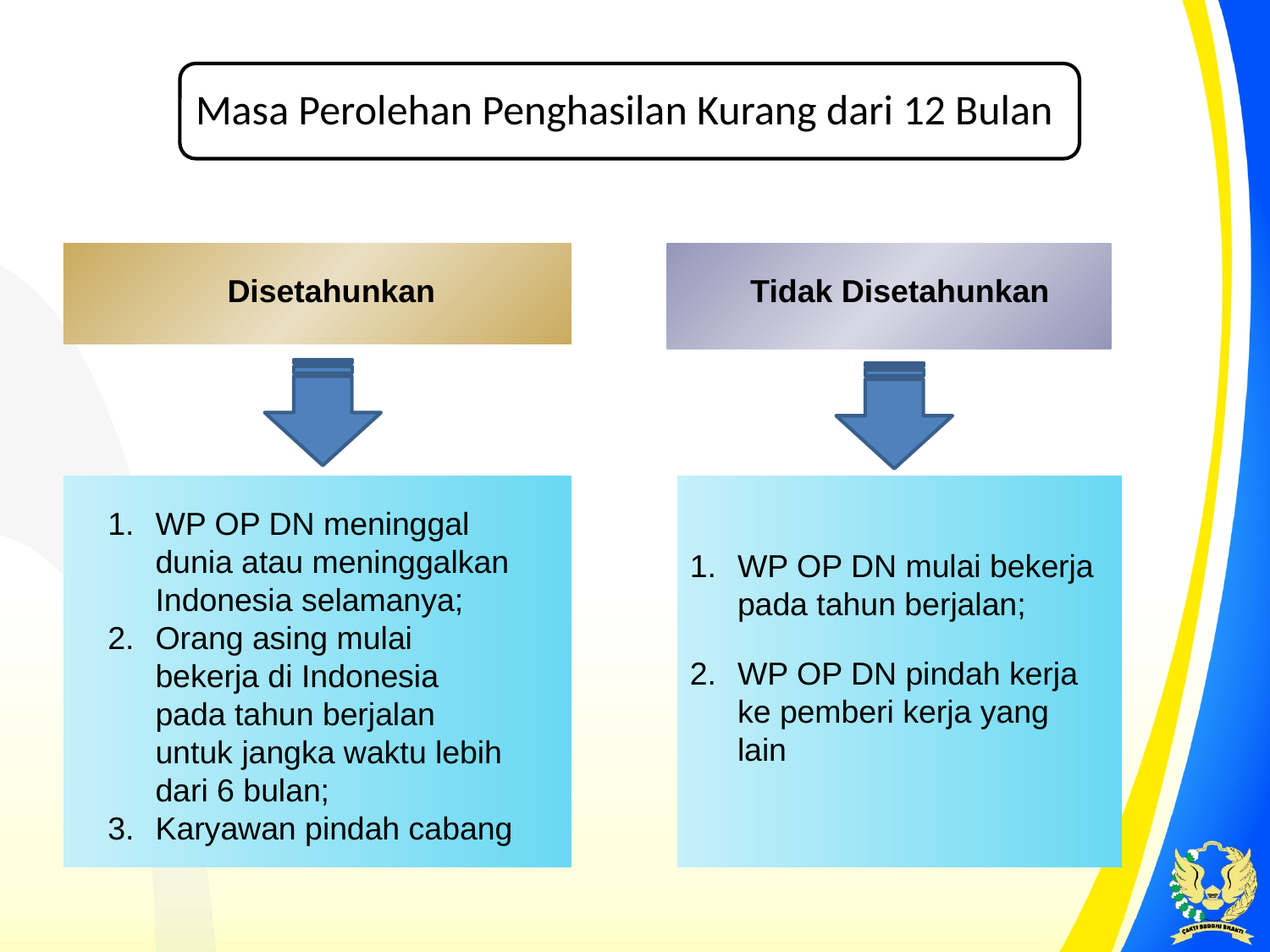

# Masa Perolehan Penghasilan Kurang dari 12 Bulan

Tidak Disetahunkan

Disetahunkan

WP OP DN meninggal dunia atau meninggalkan Indonesia selamanya;
Orang asing mulai bekerja di Indonesia pada tahun berjalan untuk jangka waktu lebih dari 6 bulan;
Karyawan pindah cabang

WP OP DN mulai bekerja pada tahun berjalan;
WP OP DN pindah kerja ke pemberi kerja yang lain